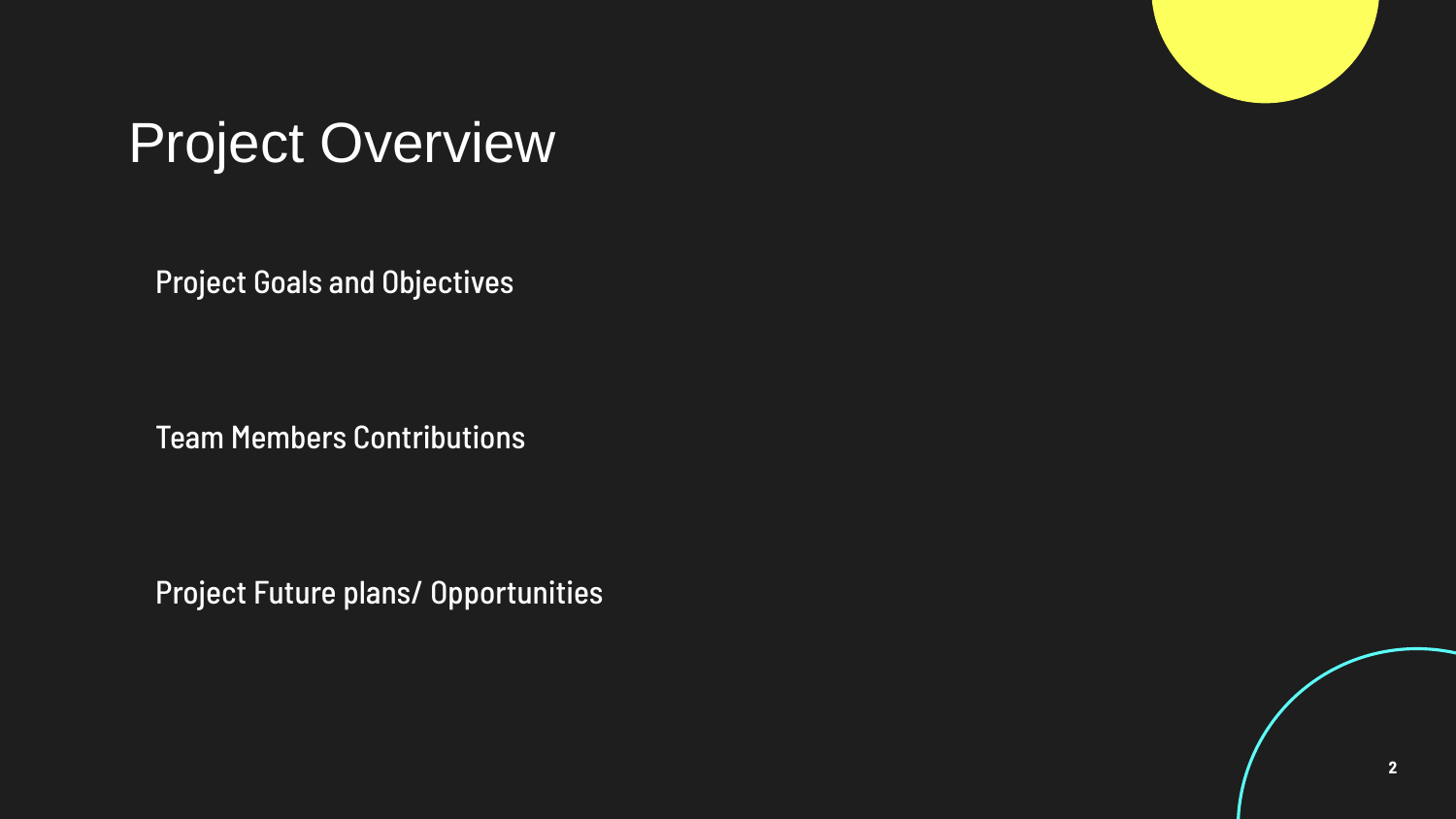

# Project Overview

Project Goals and Objectives

Team Members Contributions

Project Future plans/ Opportunities
2